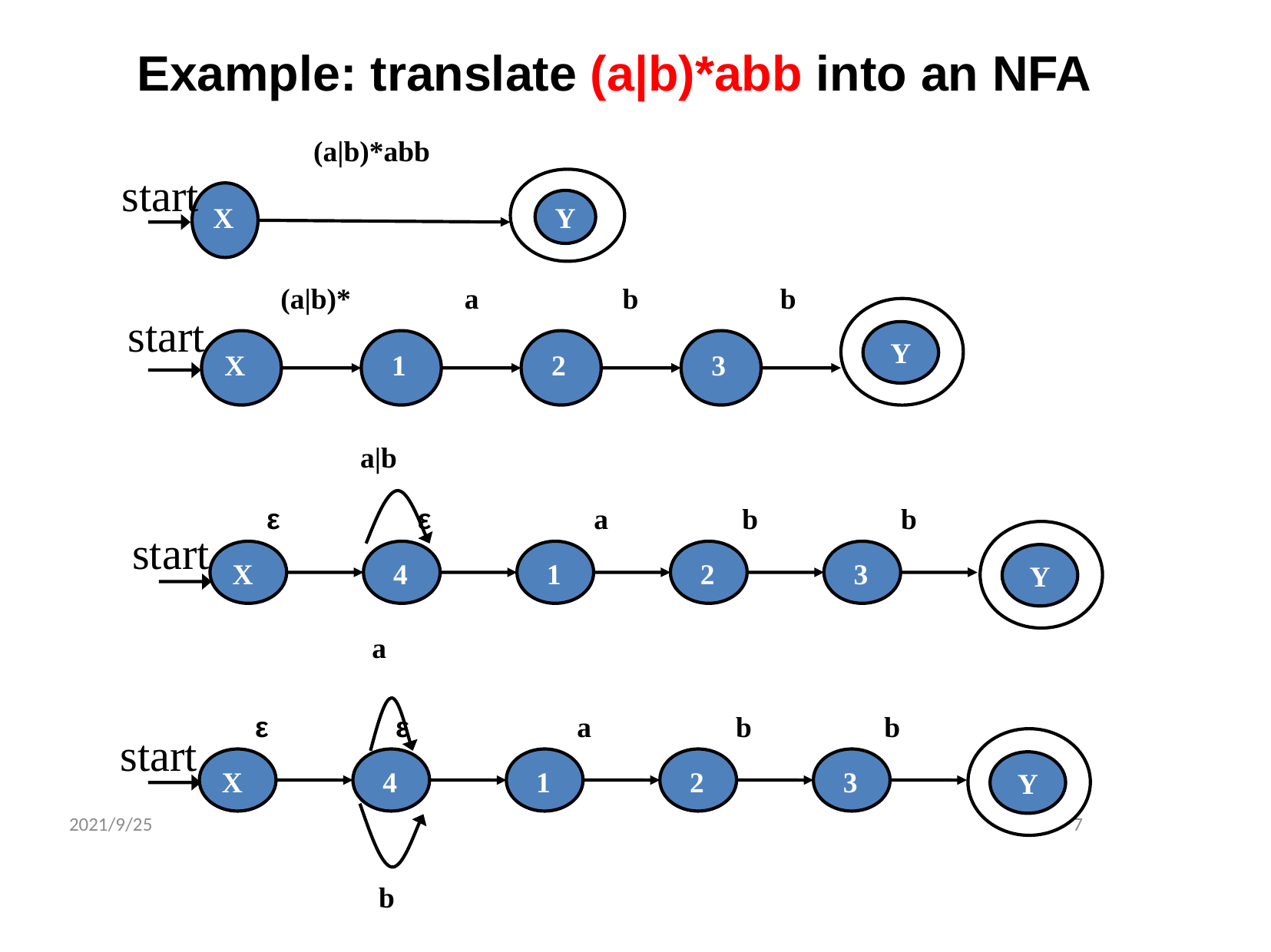

Example: translate (a|b)*abb into an NFA
(a|b)*abb

X
Y

start
  (a|b)*
a
b
b

Y
X
 1
 2
 3

start
  a|b

  ε
   ε
     a
     b
     b

X
 4
 1
 2
 3
Y

start
   a

  ε
   ε
     a
     b
     b

X
 4
 1
 2
 3
Y

  b
start
2021/9/25
7